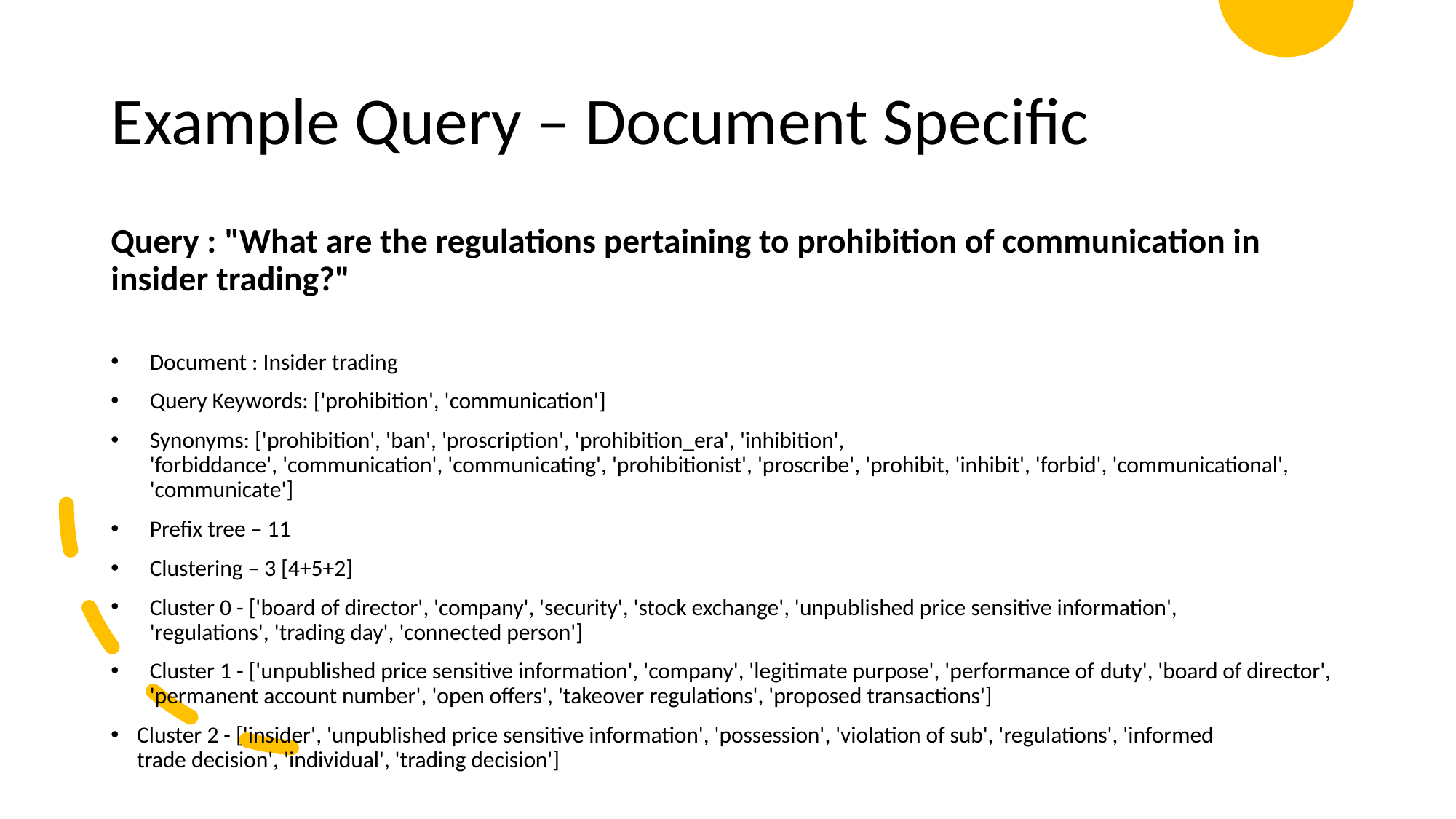

# Example Query – Document Specific
Query : "What are the regulations pertaining to prohibition of communication in insider trading?"

Document : Insider trading
Query Keywords: ['prohibition', 'communication']
Synonyms: ['prohibition', 'ban', 'proscription', 'prohibition_era', 'inhibition', 'forbiddance', 'communication', 'communicating', 'prohibitionist', 'proscribe', 'prohibit, 'inhibit', 'forbid', 'communicational', 'communicate']
Prefix tree – 11
Clustering – 3 [4+5+2]
Cluster 0 - ['board of director', 'company', 'security', 'stock exchange', 'unpublished price sensitive information', 'regulations', 'trading day', 'connected person']
Cluster 1 - ['unpublished price sensitive information', 'company', 'legitimate purpose', 'performance of duty', 'board of director', 'permanent account number', 'open offers', 'takeover regulations', 'proposed transactions']
Cluster 2 - ['insider', 'unpublished price sensitive information', 'possession', 'violation of sub', 'regulations', 'informed trade decision', 'individual', 'trading decision']